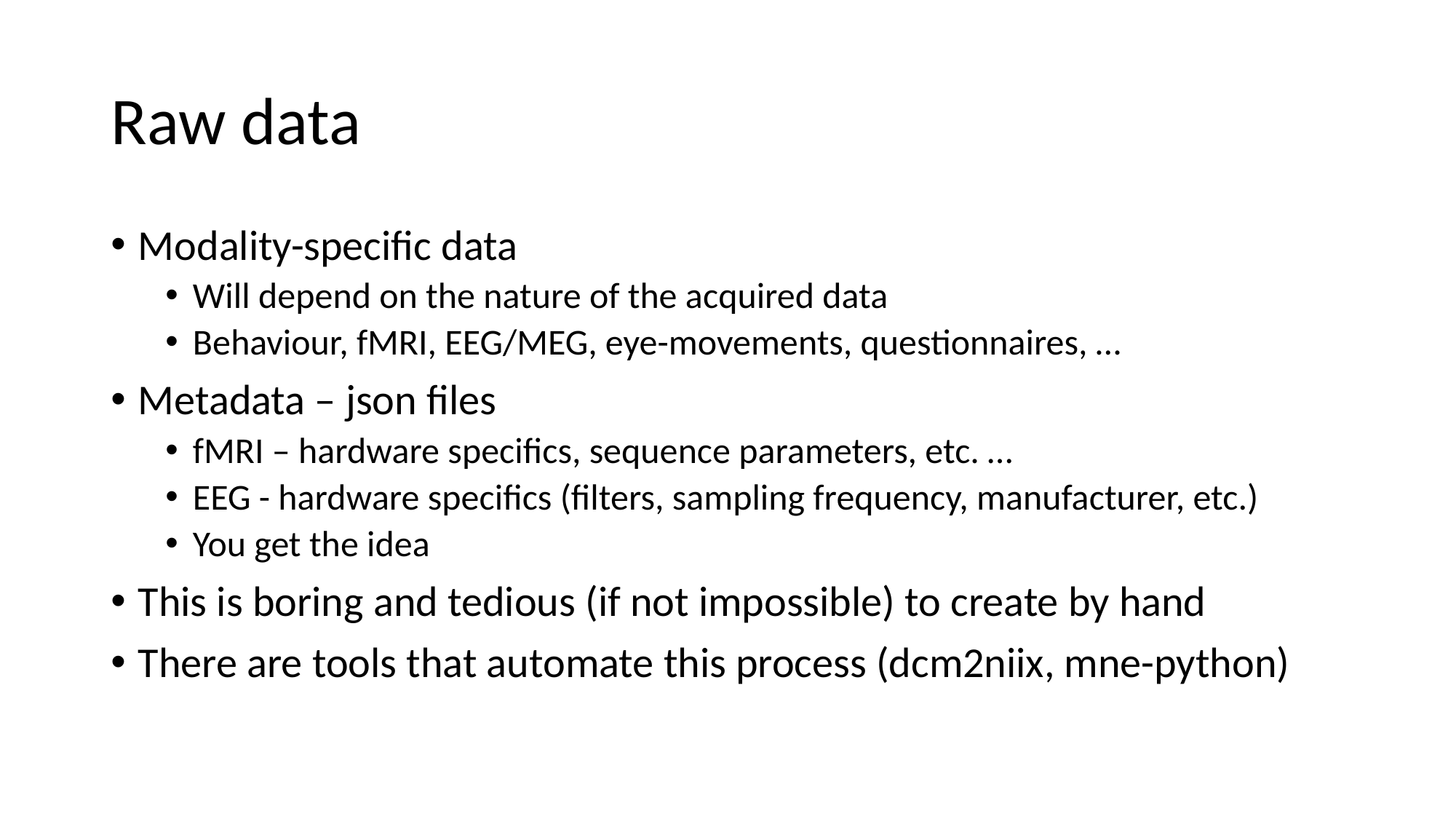

# Raw data
Modality-specific data
Will depend on the nature of the acquired data
Behaviour, fMRI, EEG/MEG, eye-movements, questionnaires, …
Metadata – json files
fMRI – hardware specifics, sequence parameters, etc. …
EEG - hardware specifics (filters, sampling frequency, manufacturer, etc.)
You get the idea
This is boring and tedious (if not impossible) to create by hand
There are tools that automate this process (dcm2niix, mne-python)